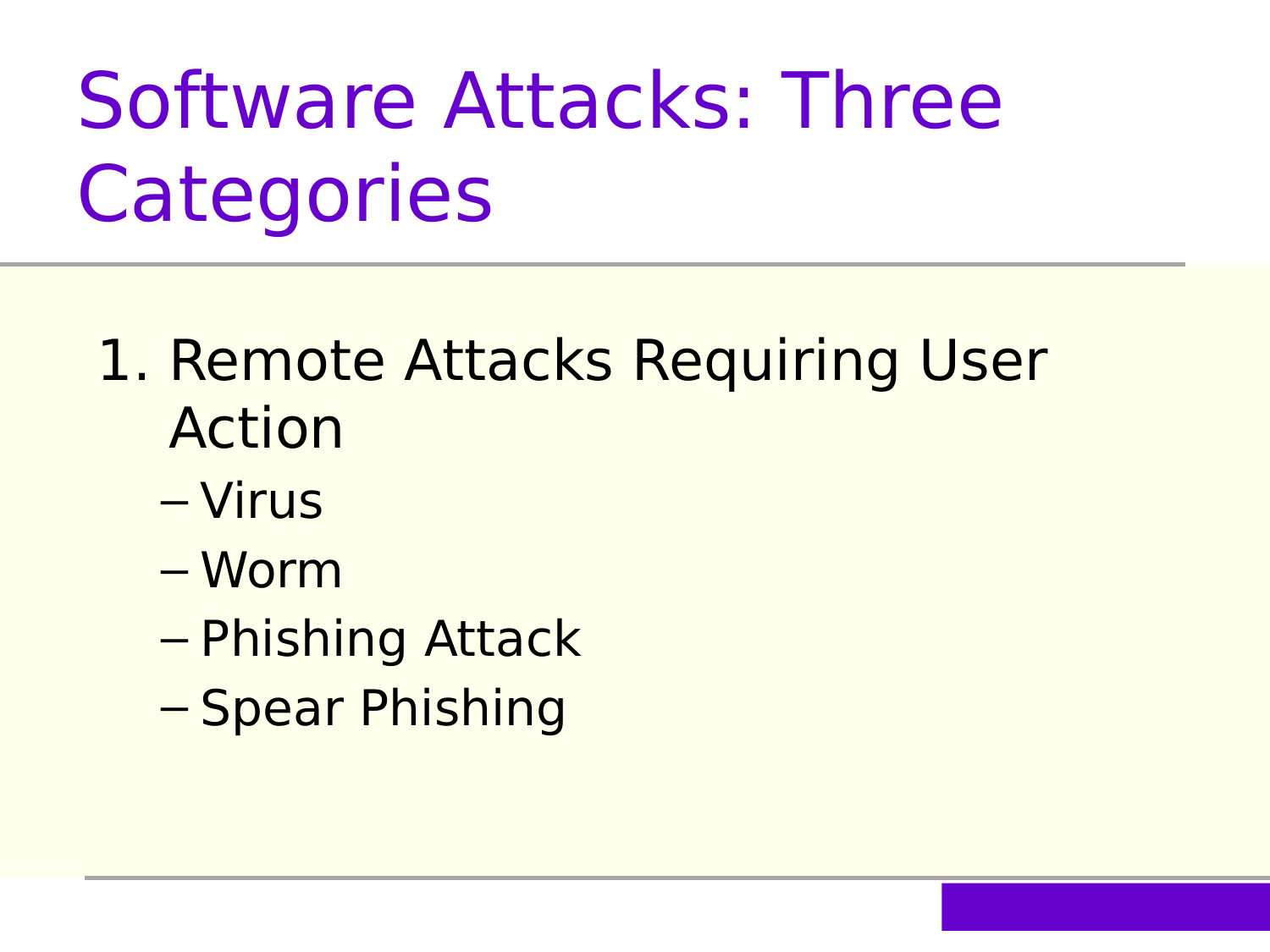

Software Attacks: Three Categories
Remote Attacks Requiring User Action
Virus
Worm
Phishing Attack
Spear Phishing